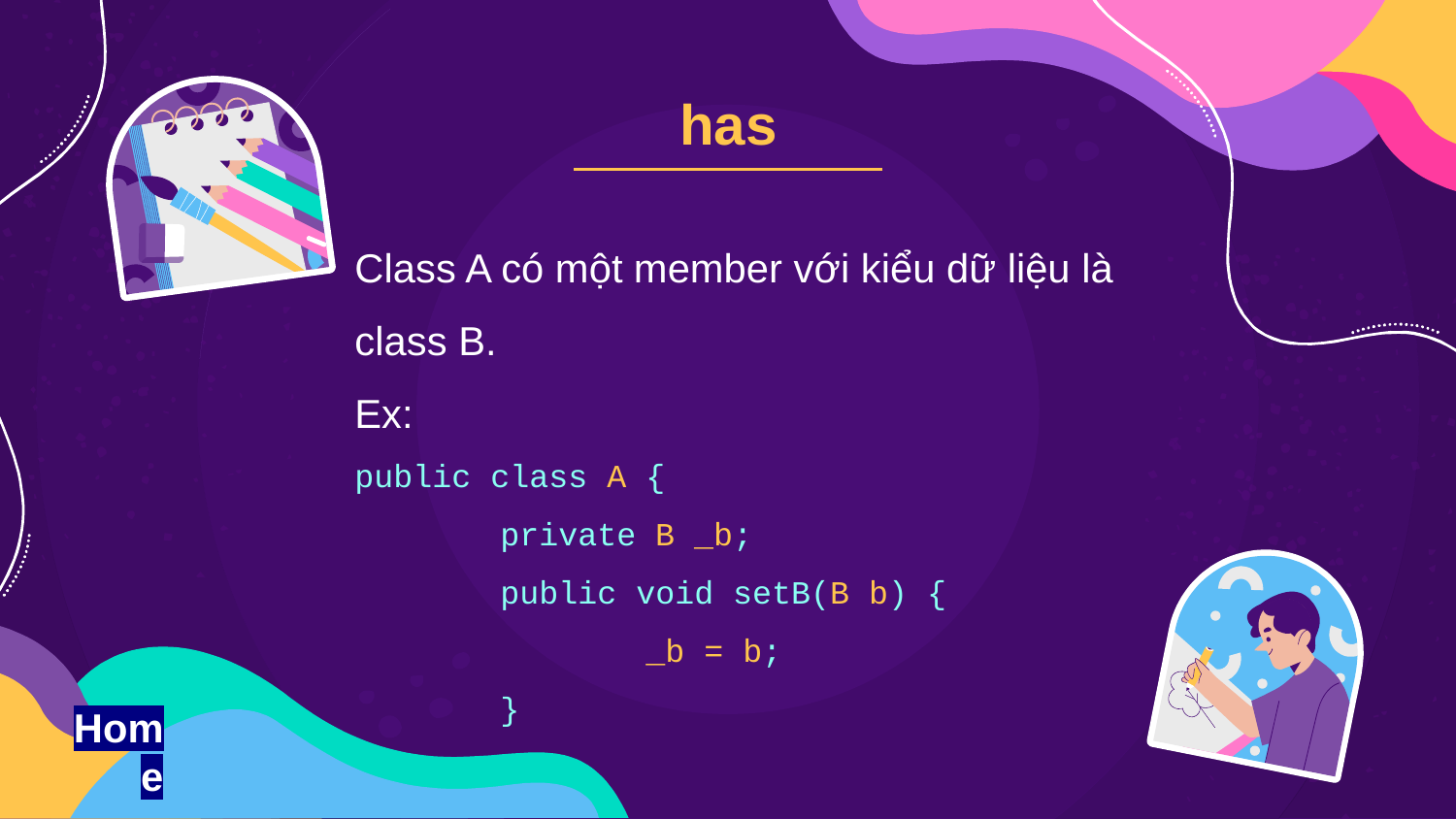

# has
Class A có một member với kiểu dữ liệu là class B.
Ex:
public class A {
	private B _b;
	public void setB(B b) {
		_b = b;
	}

Home